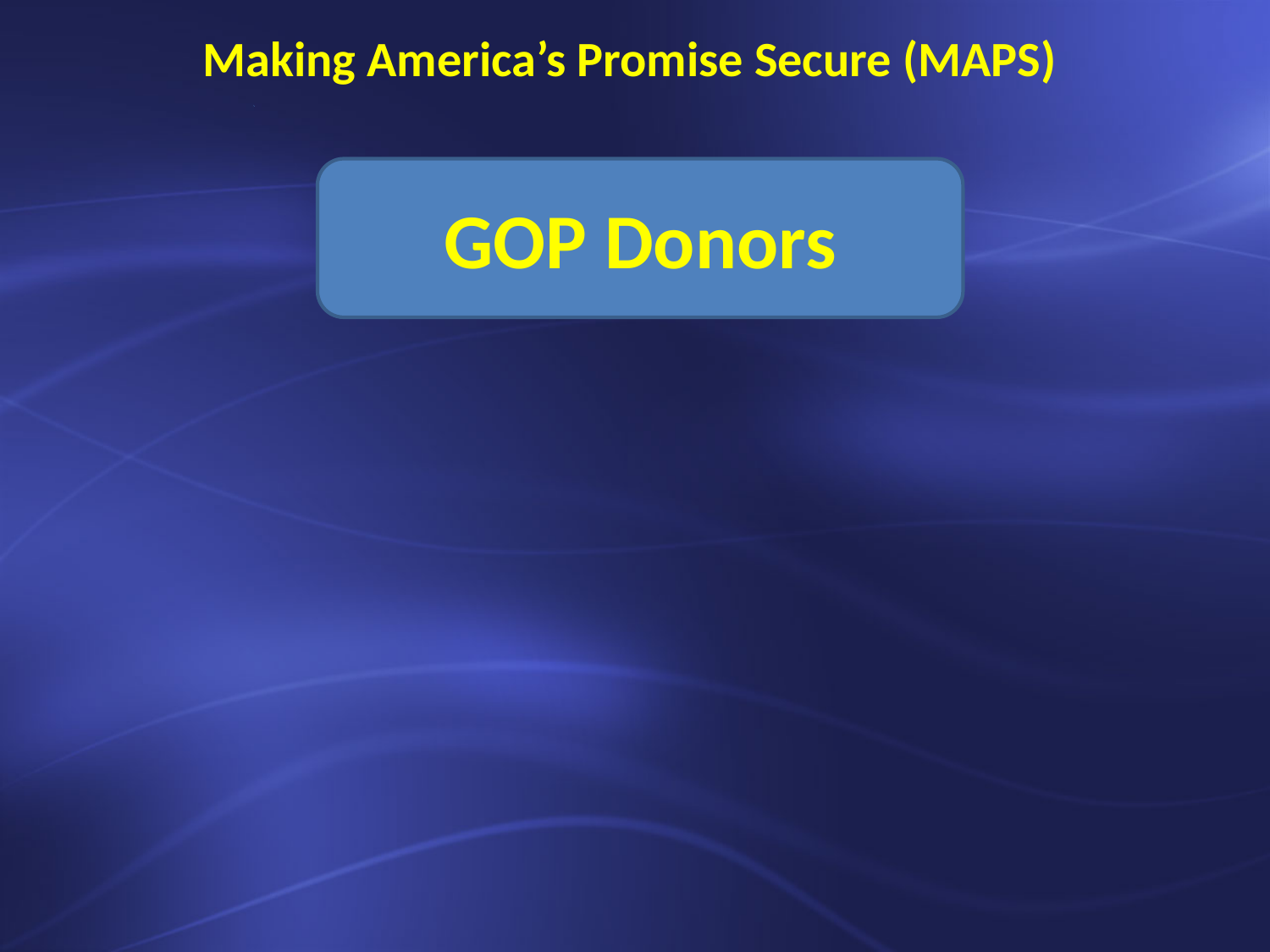

Making America’s Promise Secure (MAPS)
GOP Donors